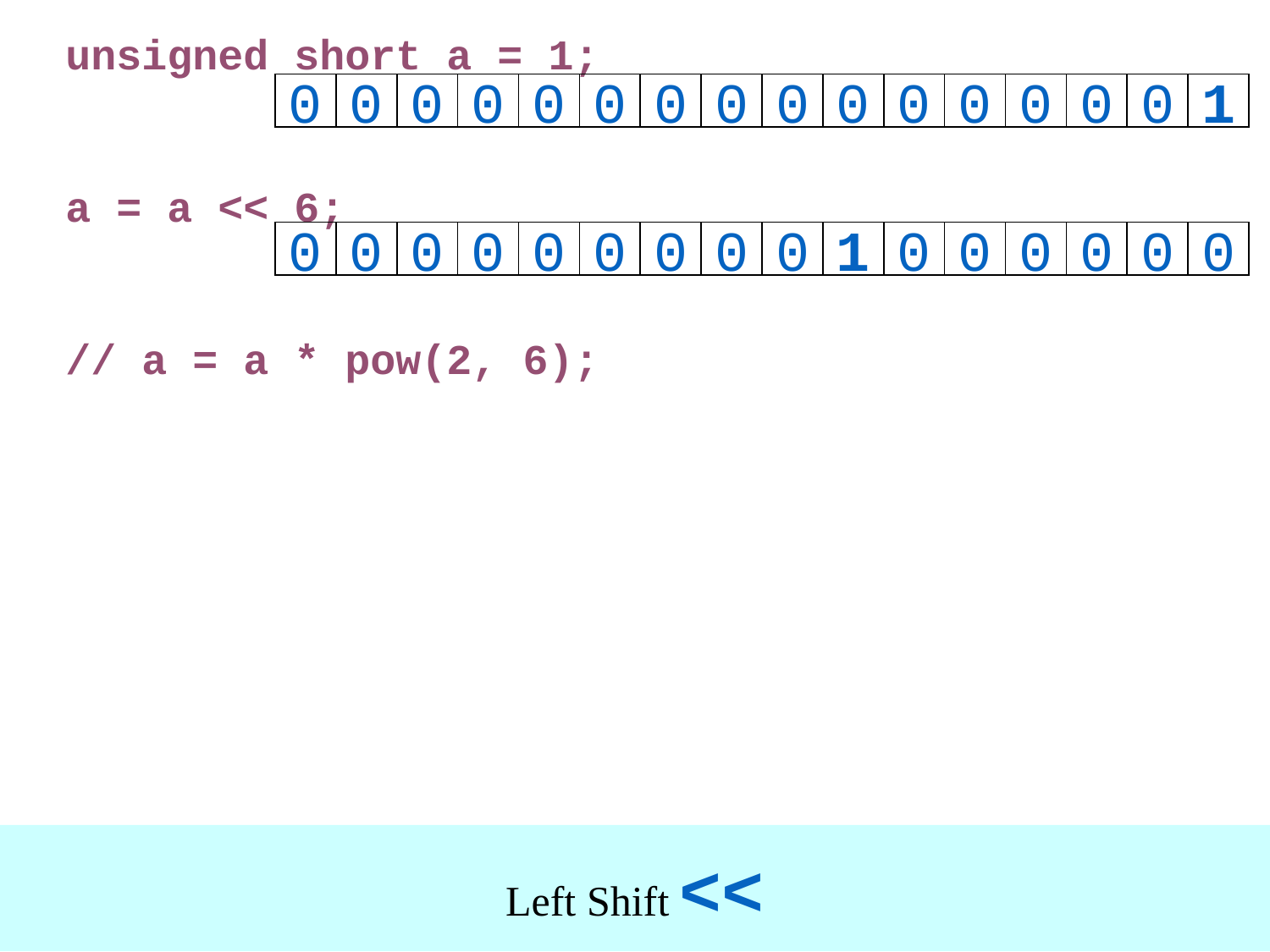

unsigned short a = 1;

a = a << 6;

// a = a * pow(2, 6);
0
0
0
0
0
0
0
0
0
0
0
0
0
0
0
1
0
0
0
0
0
0
0
0
0
1
0
0
0
0
0
0
Left Shift <<
16